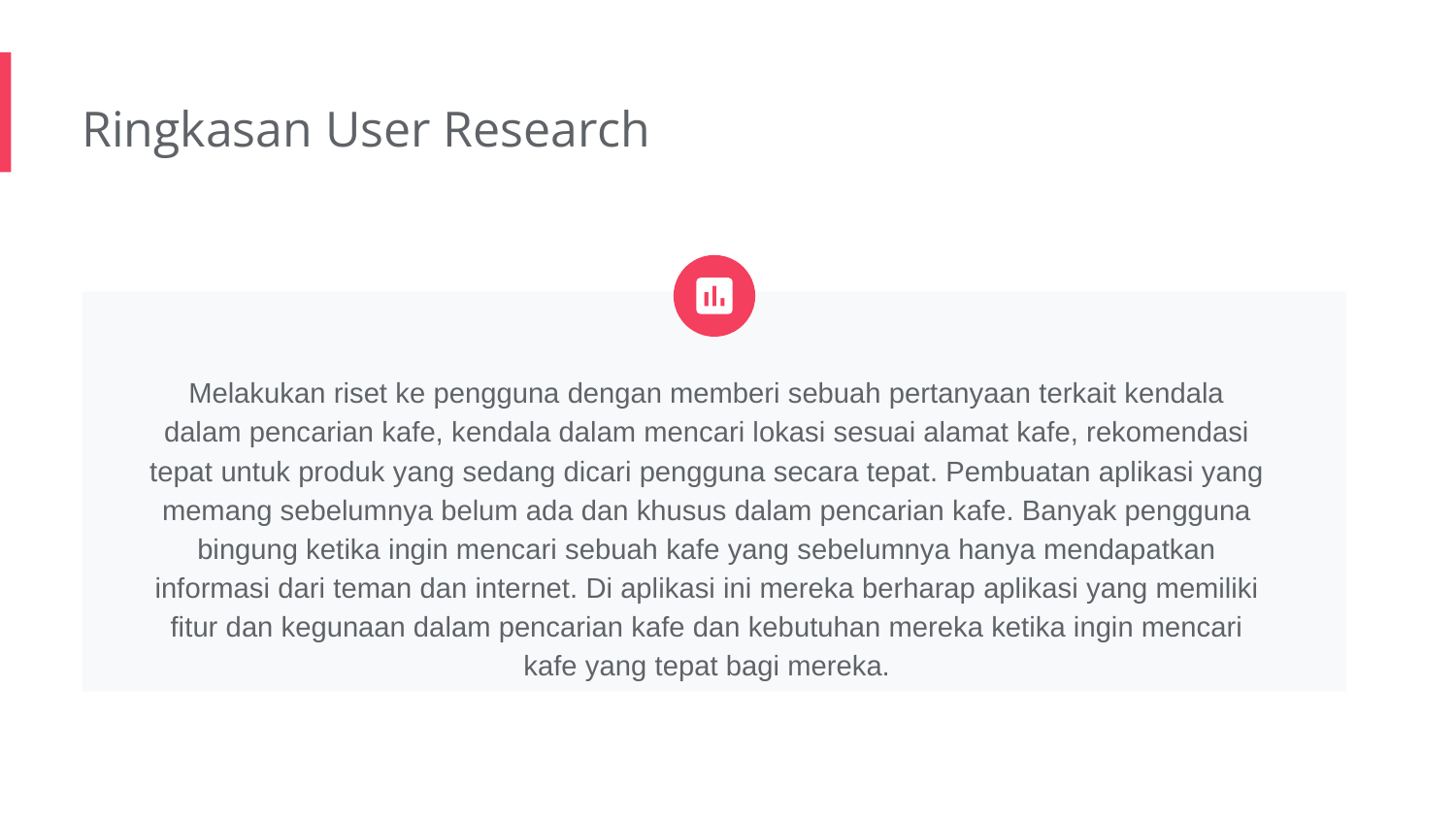

Ringkasan User Research

Melakukan riset ke pengguna dengan memberi sebuah pertanyaan terkait kendala dalam pencarian kafe, kendala dalam mencari lokasi sesuai alamat kafe, rekomendasi tepat untuk produk yang sedang dicari pengguna secara tepat. Pembuatan aplikasi yang memang sebelumnya belum ada dan khusus dalam pencarian kafe. Banyak pengguna bingung ketika ingin mencari sebuah kafe yang sebelumnya hanya mendapatkan informasi dari teman dan internet. Di aplikasi ini mereka berharap aplikasi yang memiliki fitur dan kegunaan dalam pencarian kafe dan kebutuhan mereka ketika ingin mencari kafe yang tepat bagi mereka.​